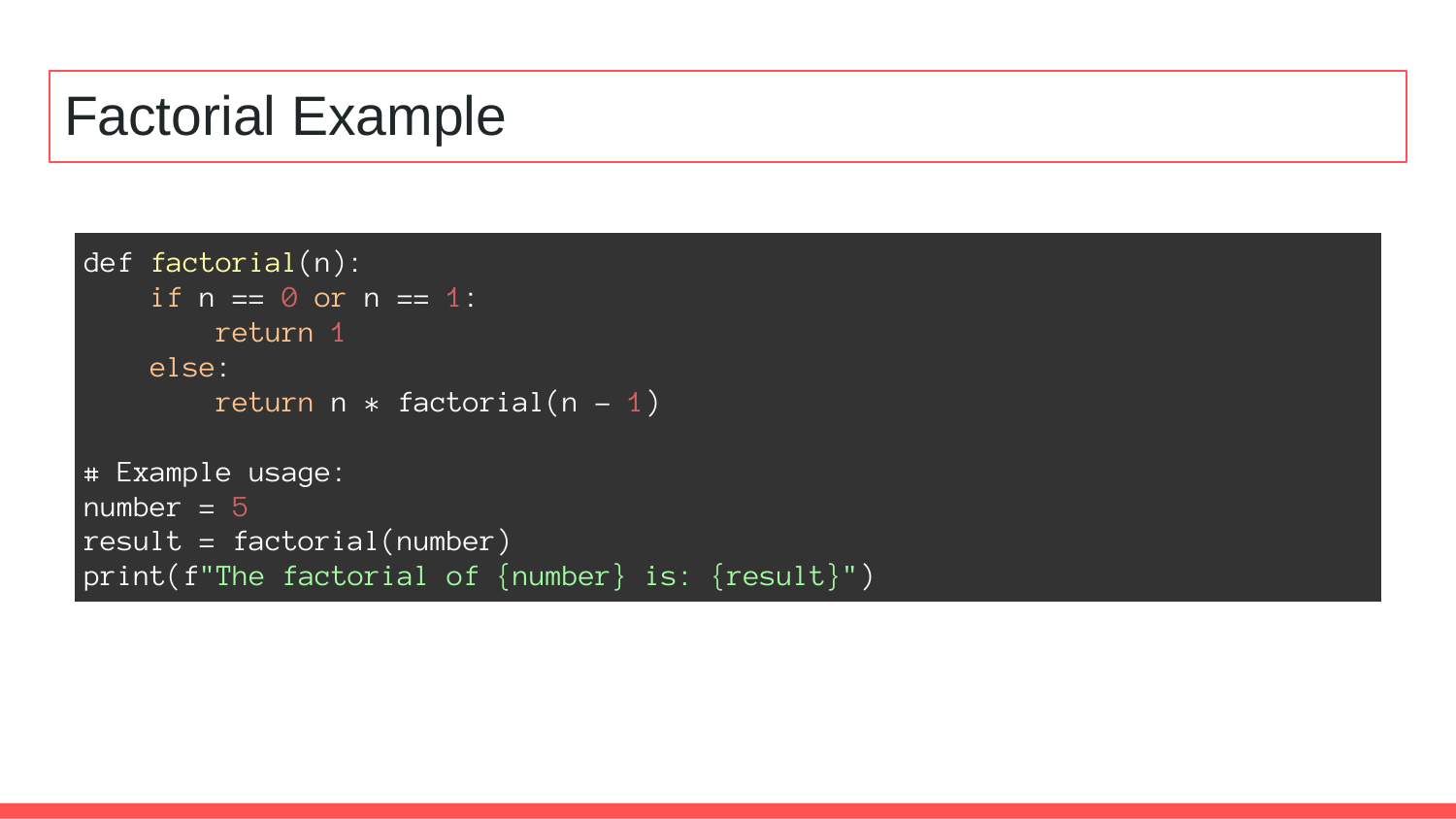

# Factorial Example

| def factorial(n): if n == 0 or n == 1: return 1 else: return n \* factorial(n - 1) # Example usage: number = 5 result = factorial(number) print(f"The factorial of {number} is: {result}") |
| --- |